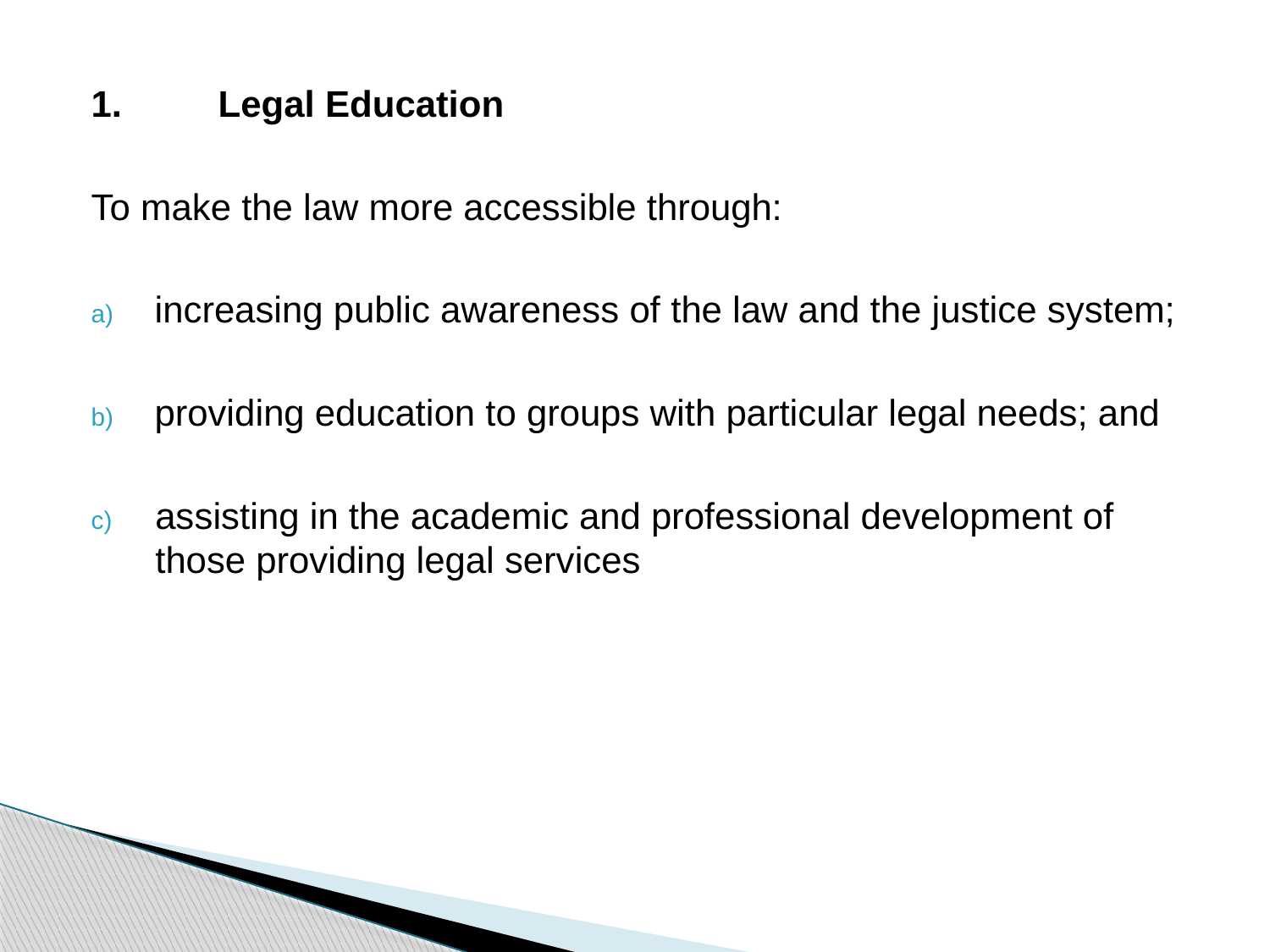

1.	Legal Education

To make the law more accessible through:

increasing public awareness of the law and the justice system;

providing education to groups with particular legal needs; and

assisting in the academic and professional development of those providing legal services